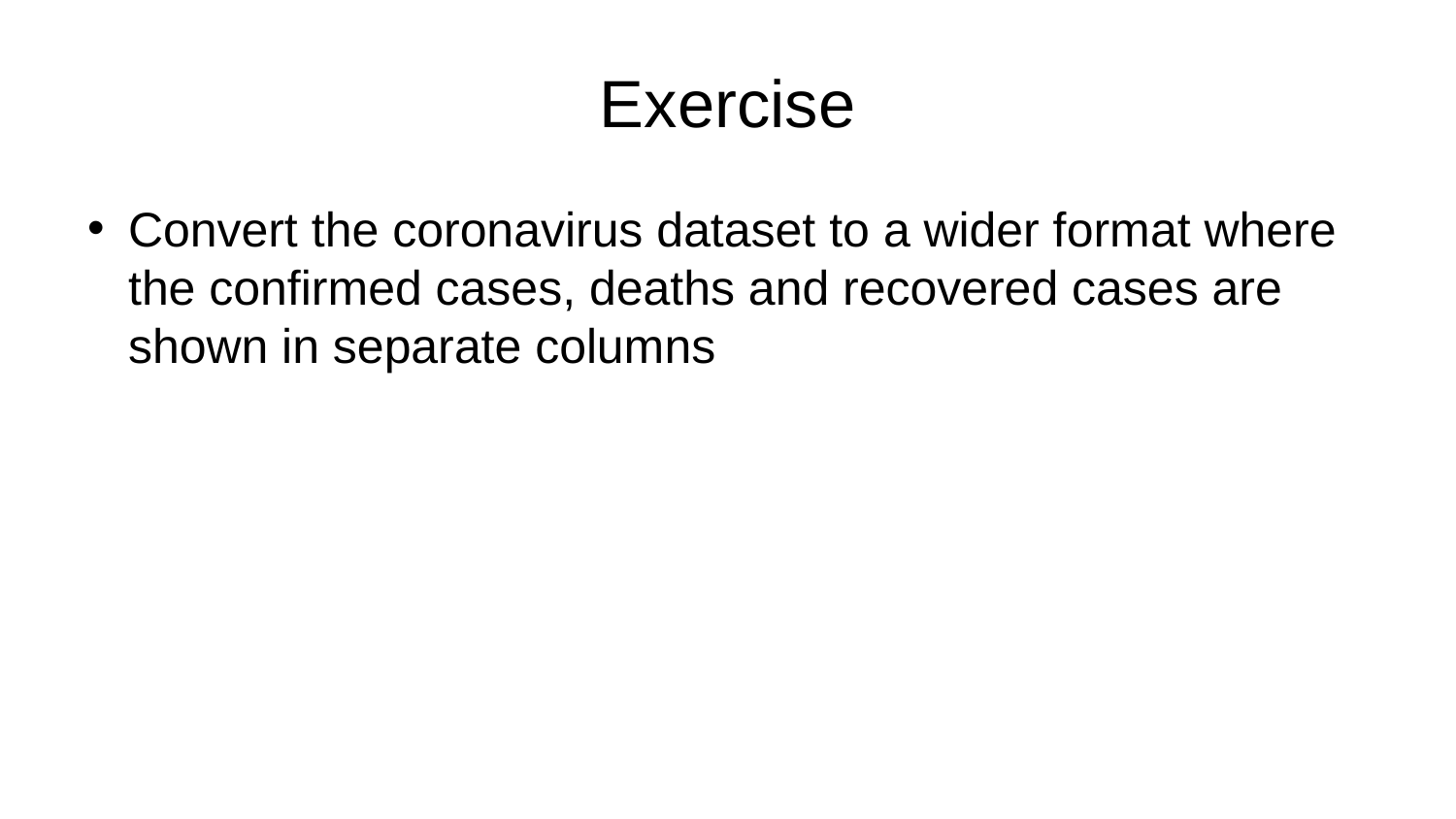

# Exercise
Convert the coronavirus dataset to a wider format where the confirmed cases, deaths and recovered cases are shown in separate columns